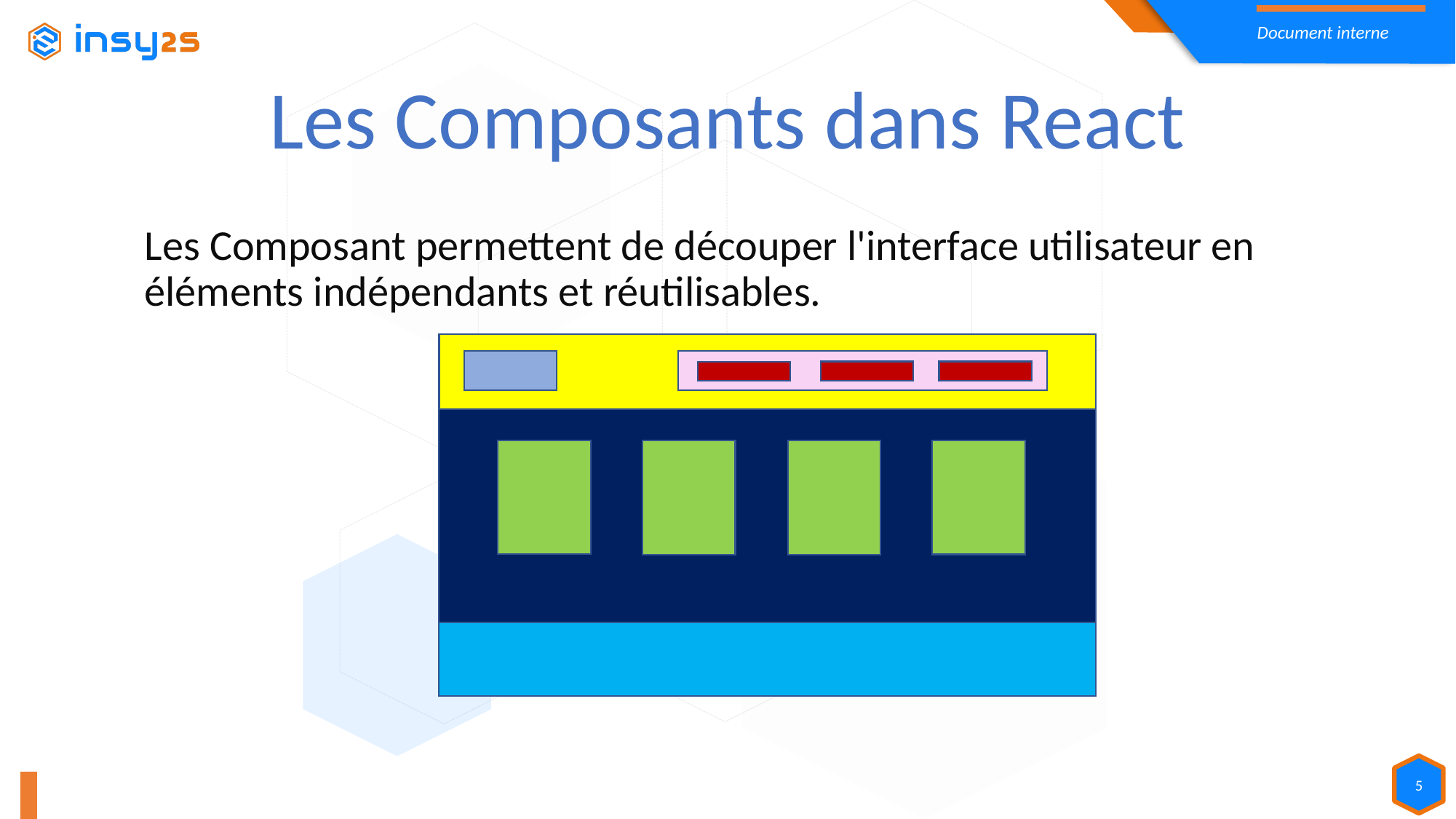

Les Composants dans React
Les Composant permettent de découper l'interface utilisateur en éléments indépendants et réutilisables.

5